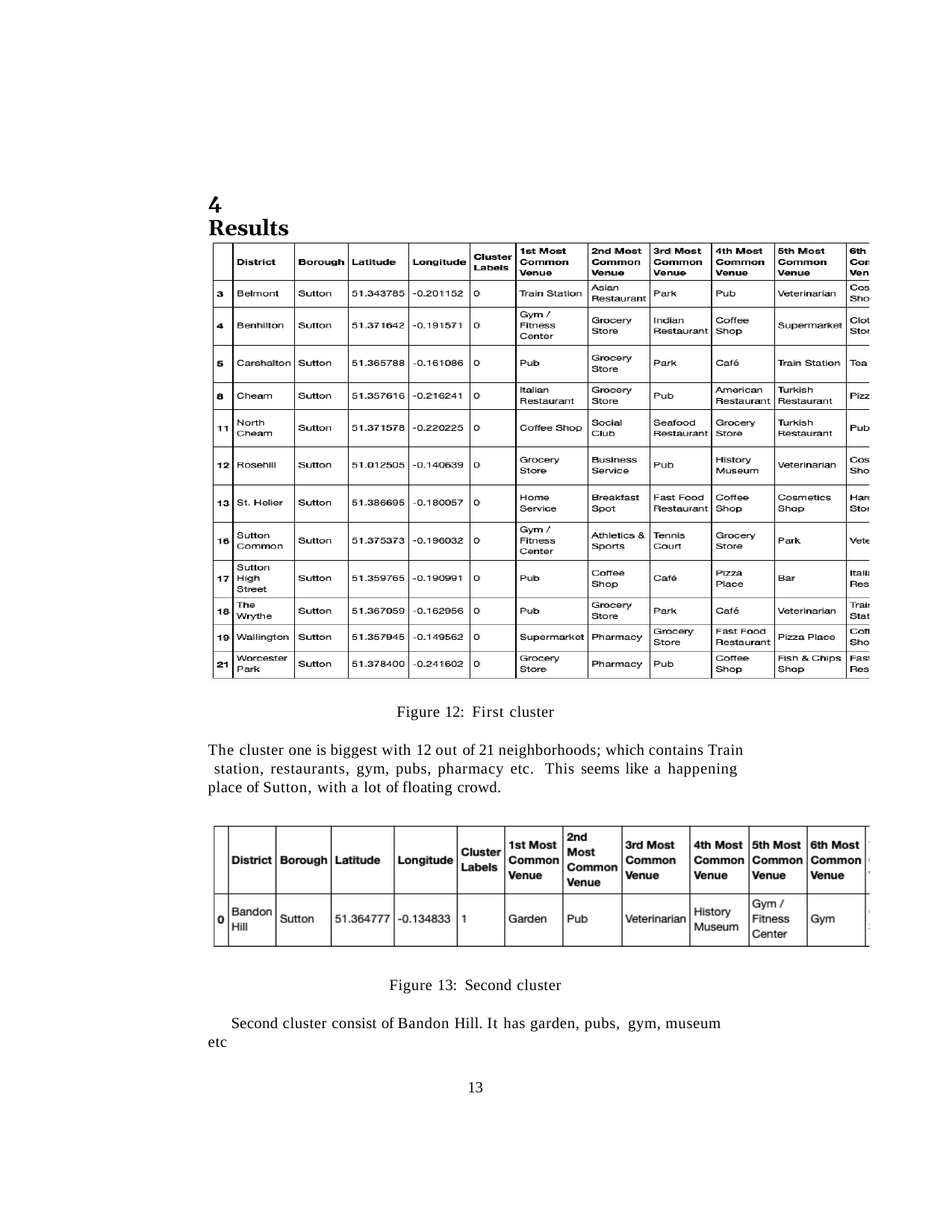

4	Results

Figure 12:  First cluster

The cluster one is biggest with 12 out of 21 neighborhoods; which contains Train  station, restaurants, gym, pubs, pharmacy etc. This seems like a happening  place of Sutton, with a lot of floating crowd.

Figure 13:  Second cluster

Second cluster consist of Bandon Hill. It has garden, pubs, gym, museum
etc
13